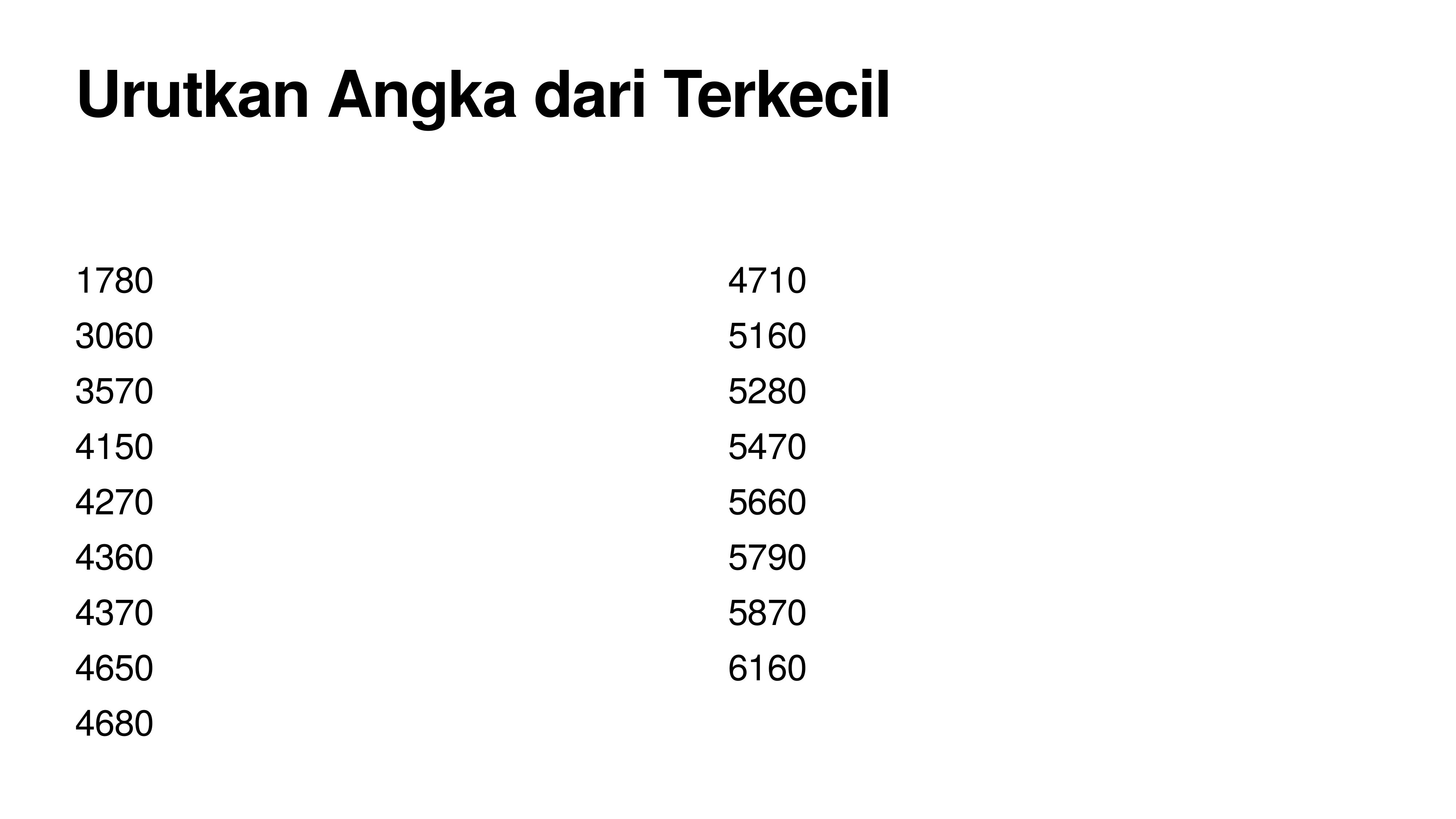

# Urutkan Angka dari Terkecil
1780
3060
3570
4150
4270
4360
4370
4650
4680
4710
5160
5280
5470
5660
5790
5870
6160